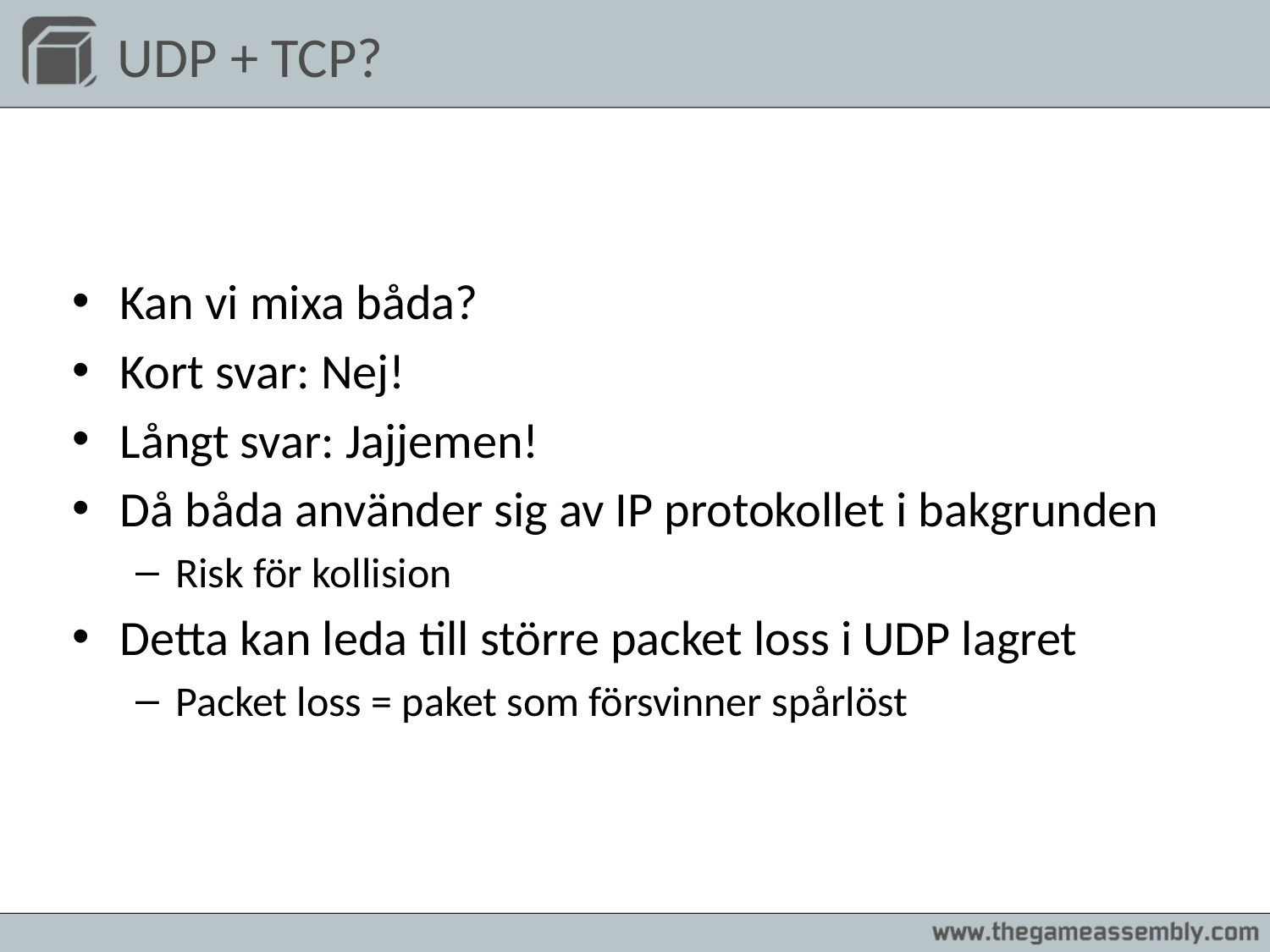

UDP + TCP?
Kan vi mixa båda?
Kort svar: Nej!
Långt svar: Jajjemen!
Då båda använder sig av IP protokollet i bakgrunden
Risk för kollision
Detta kan leda till större packet loss i UDP lagret
Packet loss = paket som försvinner spårlöst